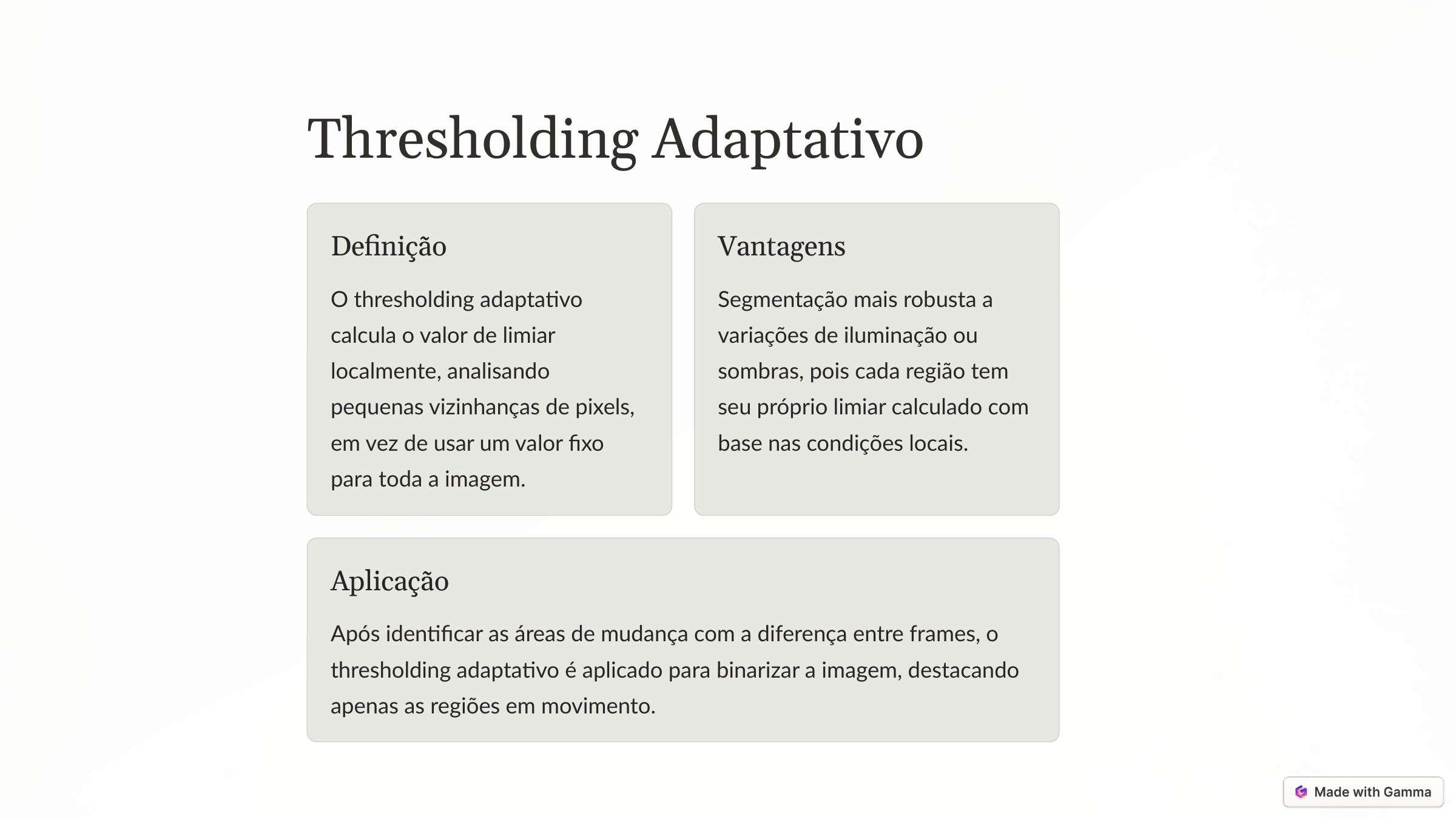

Thresholding Adaptativo

Definição
Vantagens
O thresholding adaptativo calcula o valor de limiar localmente, analisando pequenas vizinhanças de pixels, em vez de usar um valor fixo para toda a imagem.
Segmentação mais robusta a variações de iluminação ou sombras, pois cada região tem seu próprio limiar calculado com base nas condições locais.

Aplicação
Após identificar as áreas de mudança com a diferença entre frames, o thresholding adaptativo é aplicado para binarizar a imagem, destacando apenas as regiões em movimento.